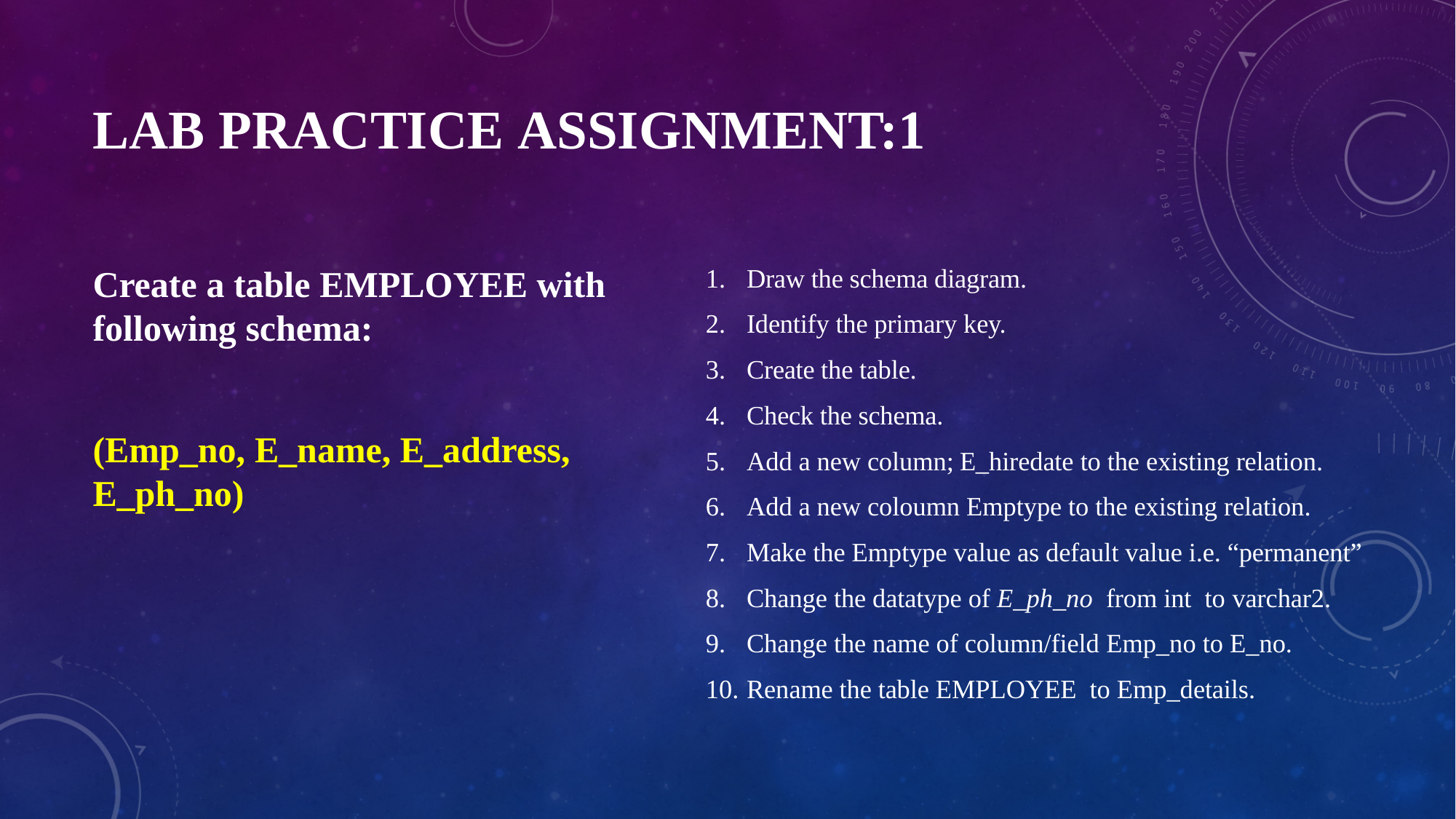

# LAB PRACTICE ASSIGNMENT:1
Create a table EMPLOYEE with following schema:

(Emp_no, E_name, E_address, E_ph_no)

Draw the schema diagram.
Identify the primary key.
Create the table.
Check the schema.
Add a new column; E_hiredate to the existing relation.
Add a new coloumn Emptype to the existing relation.
Make the Emptype value as default value i.e. “permanent”
Change the datatype of E_ph_no  from int  to varchar2.
Change the name of column/field Emp_no to E_no.
Rename the table EMPLOYEE  to Emp_details.